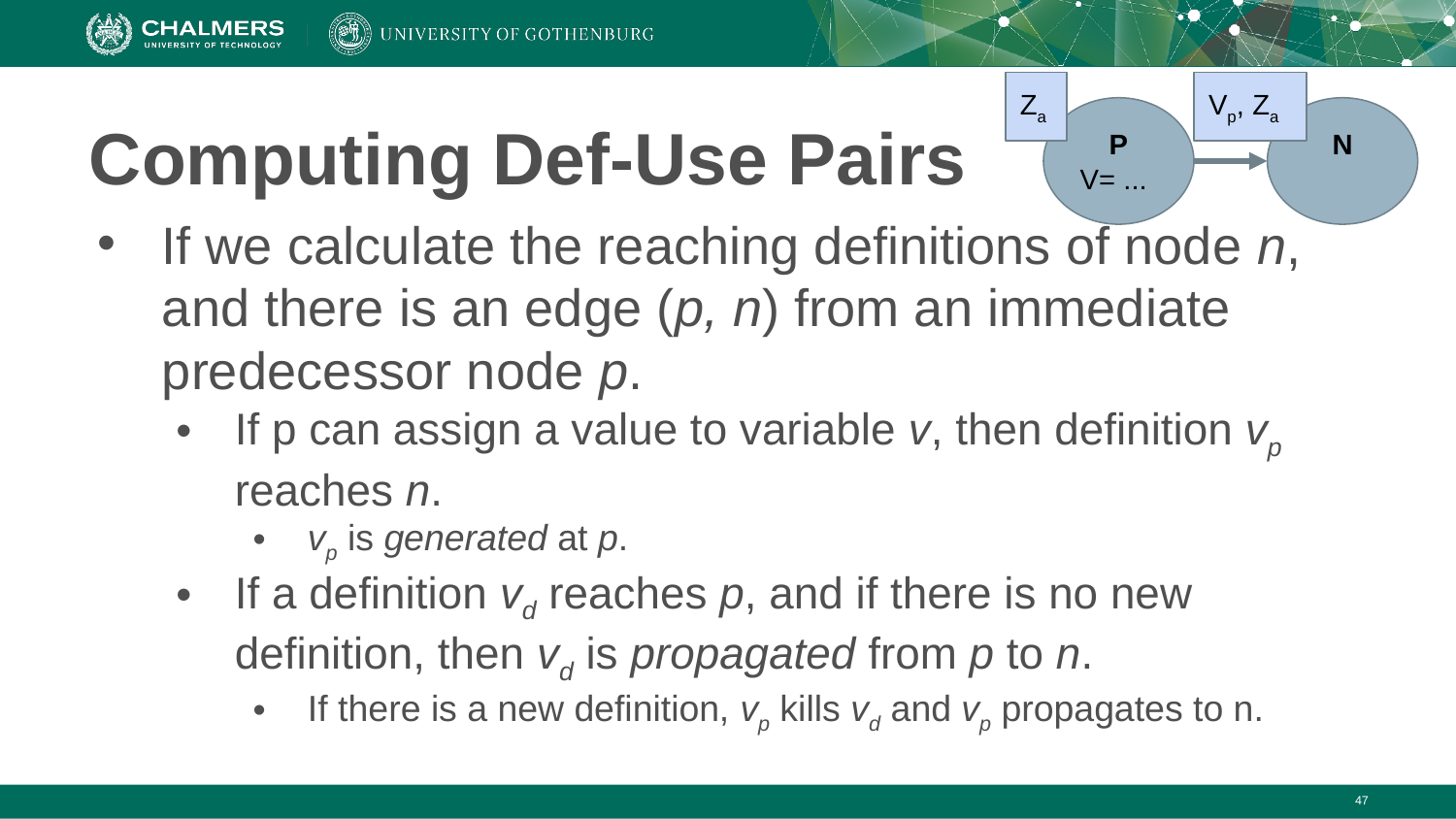

Za
Vp, Za
P
V= ...
N

# Computing Def-Use Pairs
If we calculate the reaching definitions of node n, and there is an edge (p, n) from an immediate predecessor node p.
If p can assign a value to variable v, then definition vp reaches n.
vp is generated at p.
If a definition vd reaches p, and if there is no new definition, then vd is propagated from p to n.
If there is a new definition, vp kills vd and vp propagates to n.
47